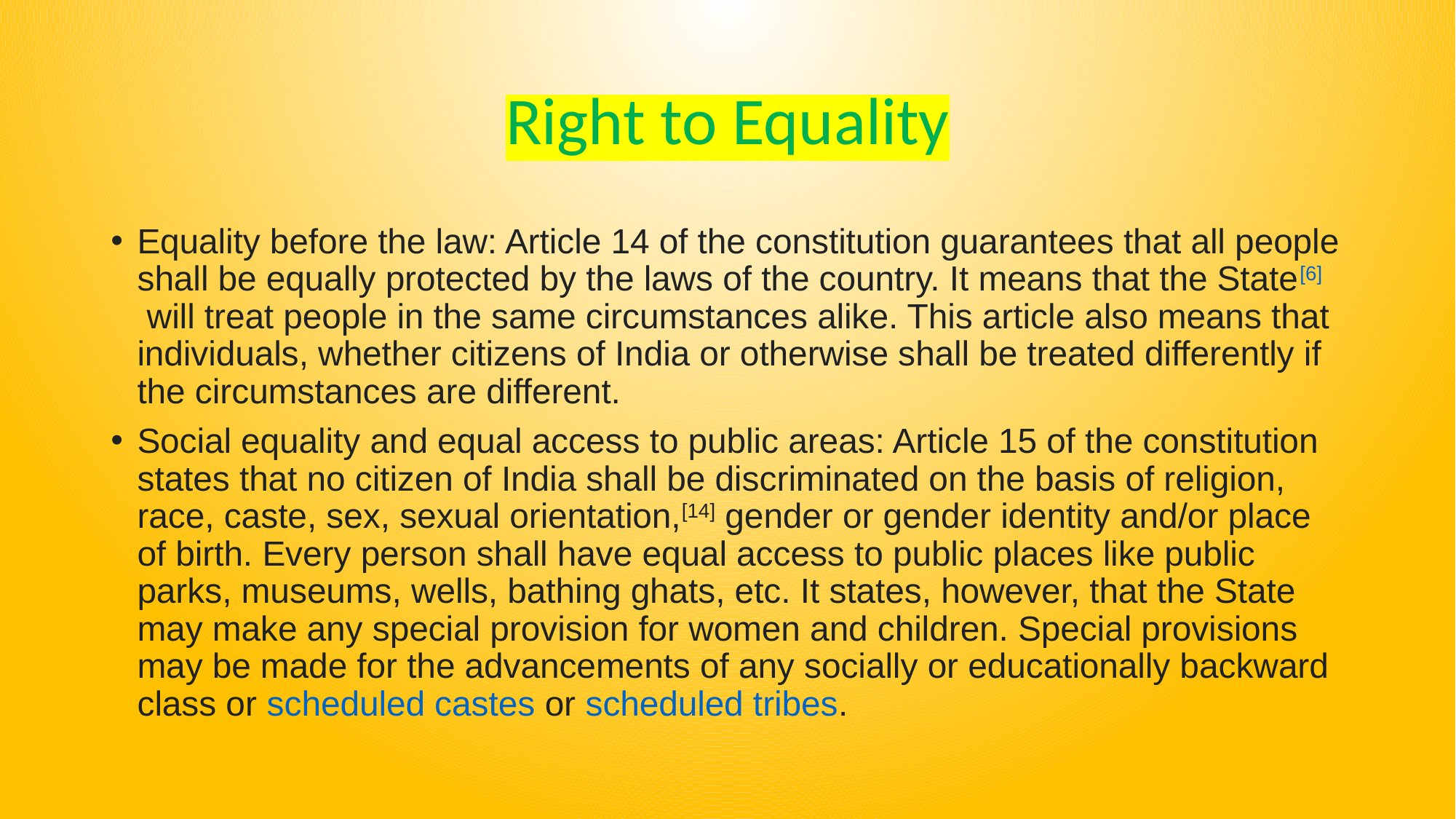

# Right to Equality
Equality before the law: Article 14 of the constitution guarantees that all people shall be equally protected by the laws of the country. It means that the State[6] will treat people in the same circumstances alike. This article also means that individuals, whether citizens of India or otherwise shall be treated differently if the circumstances are different.
Social equality and equal access to public areas: Article 15 of the constitution states that no citizen of India shall be discriminated on the basis of religion, race, caste, sex, sexual orientation,[14] gender or gender identity and/or place of birth. Every person shall have equal access to public places like public parks, museums, wells, bathing ghats, etc. It states, however, that the State may make any special provision for women and children. Special provisions may be made for the advancements of any socially or educationally backward class or scheduled castes or scheduled tribes.